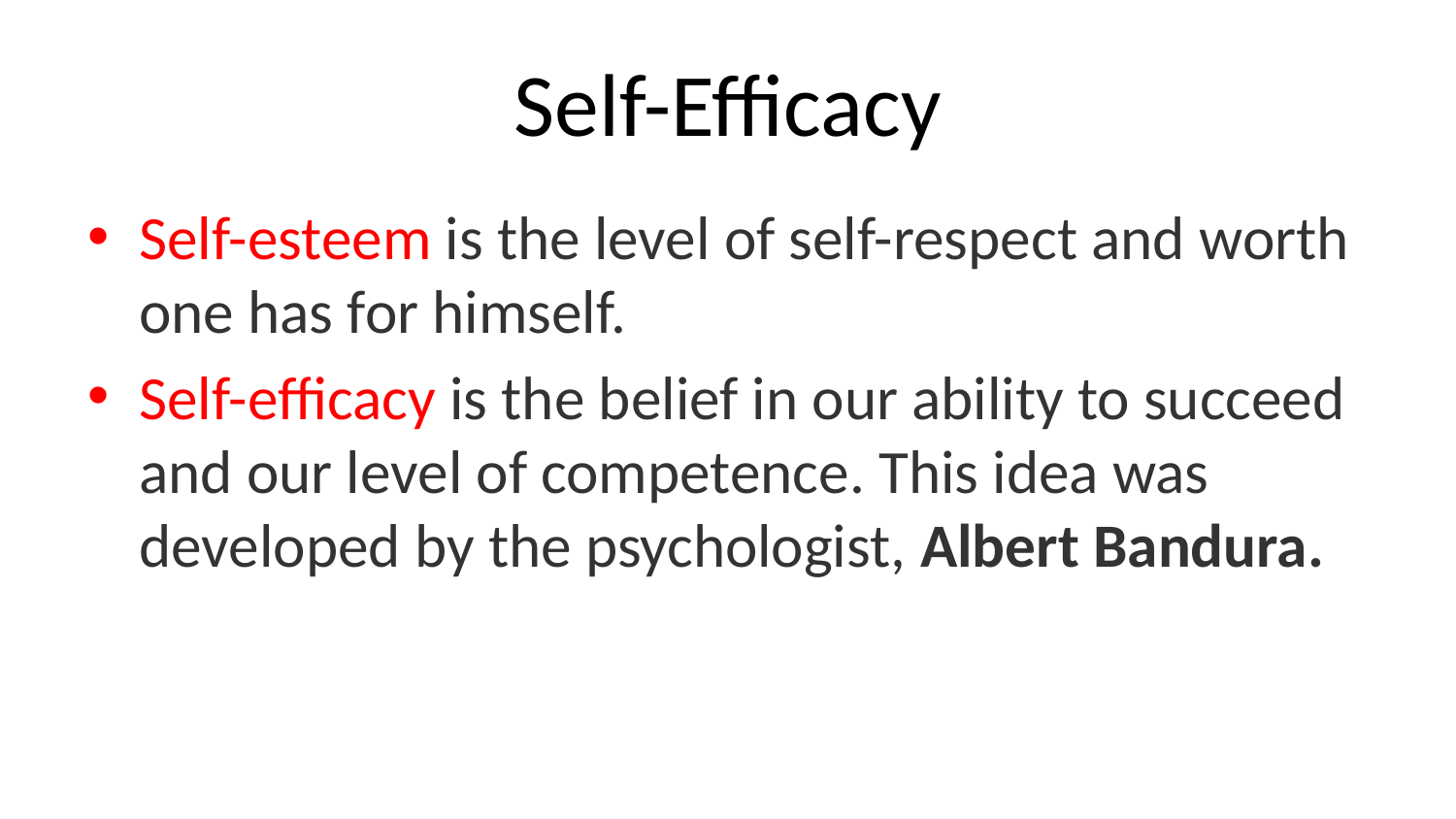

# Self-Efficacy
Self-esteem is the level of self-respect and worth one has for himself.
Self-efficacy is the belief in our ability to succeed and our level of competence. This idea was developed by the psychologist, Albert Bandura.